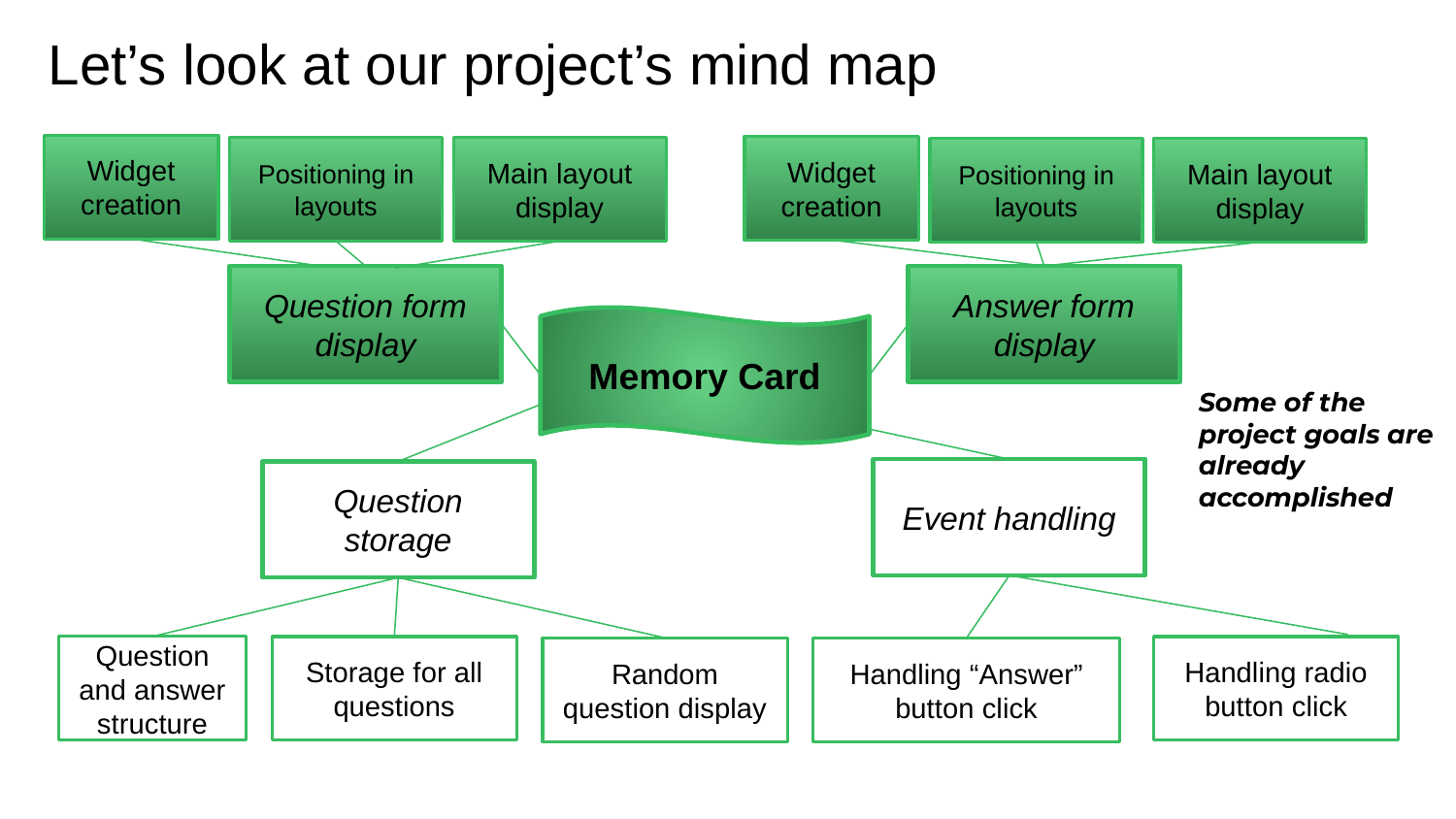

Let’s look at our project’s mind map
Widget creation
Widget creation
Positioning in layouts
Main layout display
Positioning in layouts
Main layout display
Question form display
Answer form display
Memory Card
Some of the project goals are already accomplished
Event handling
Question storage
Question and answer structure
Storage for all questions
Handling radio button click
Random question display
Handling “Answer” button click